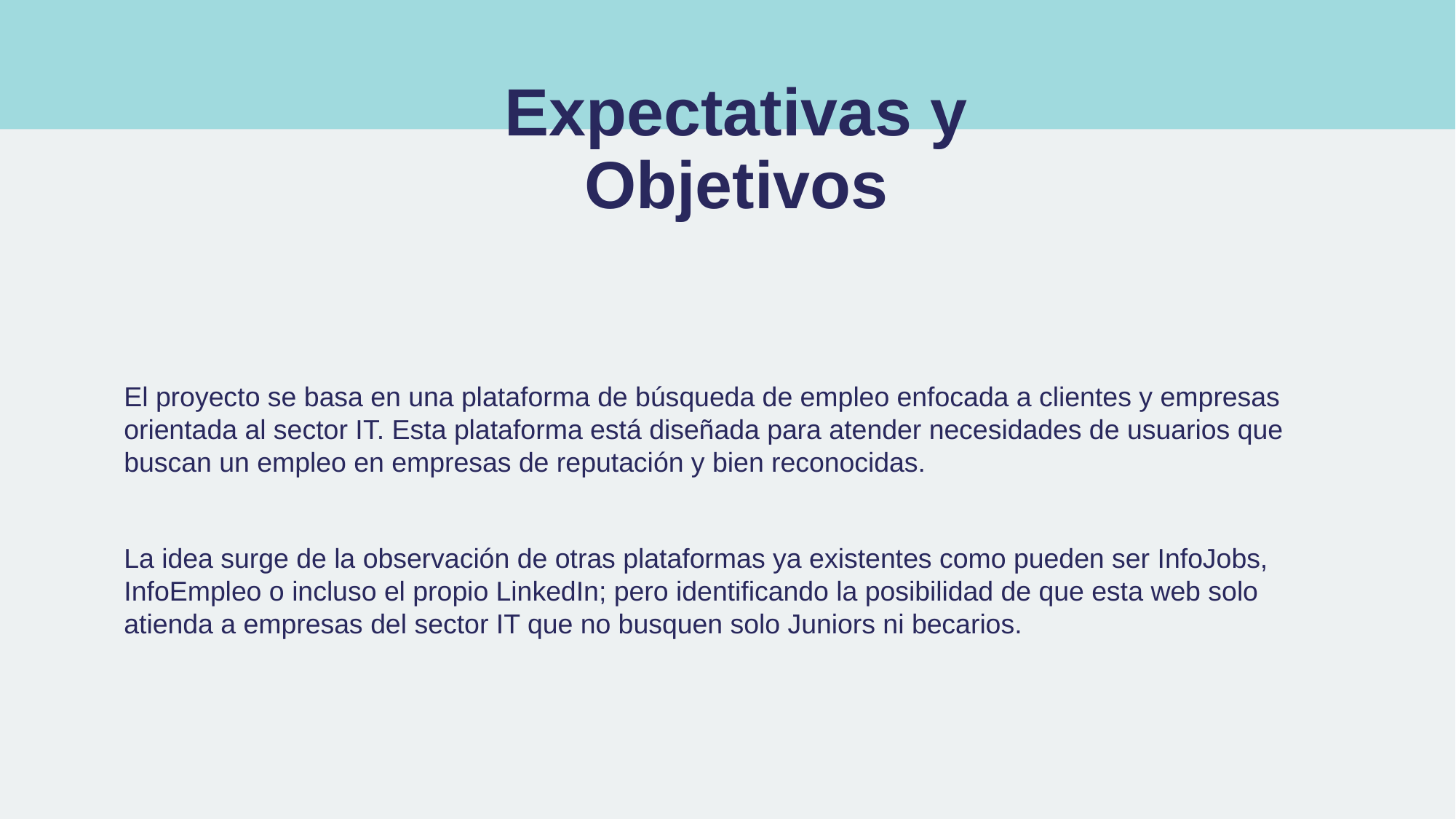

# Expectativas y Objetivos
El proyecto se basa en una plataforma de búsqueda de empleo enfocada a clientes y empresas orientada al sector IT. Esta plataforma está diseñada para atender necesidades de usuarios que buscan un empleo en empresas de reputación y bien reconocidas.

La idea surge de la observación de otras plataformas ya existentes como pueden ser InfoJobs, InfoEmpleo o incluso el propio LinkedIn; pero identificando la posibilidad de que esta web solo atienda a empresas del sector IT que no busquen solo Juniors ni becarios.